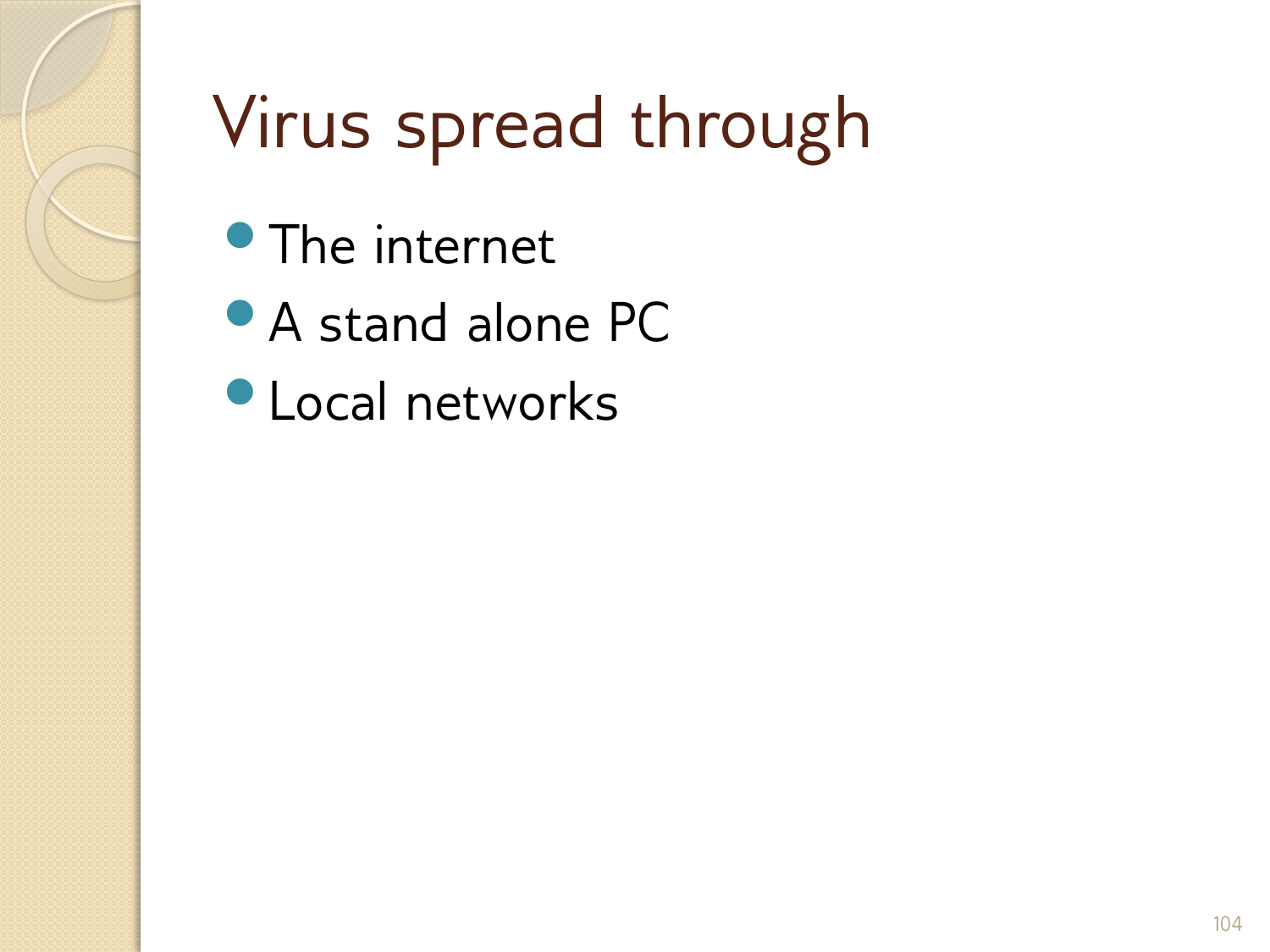

# Virus spread through
The internet
A stand alone PC
Local networks

104